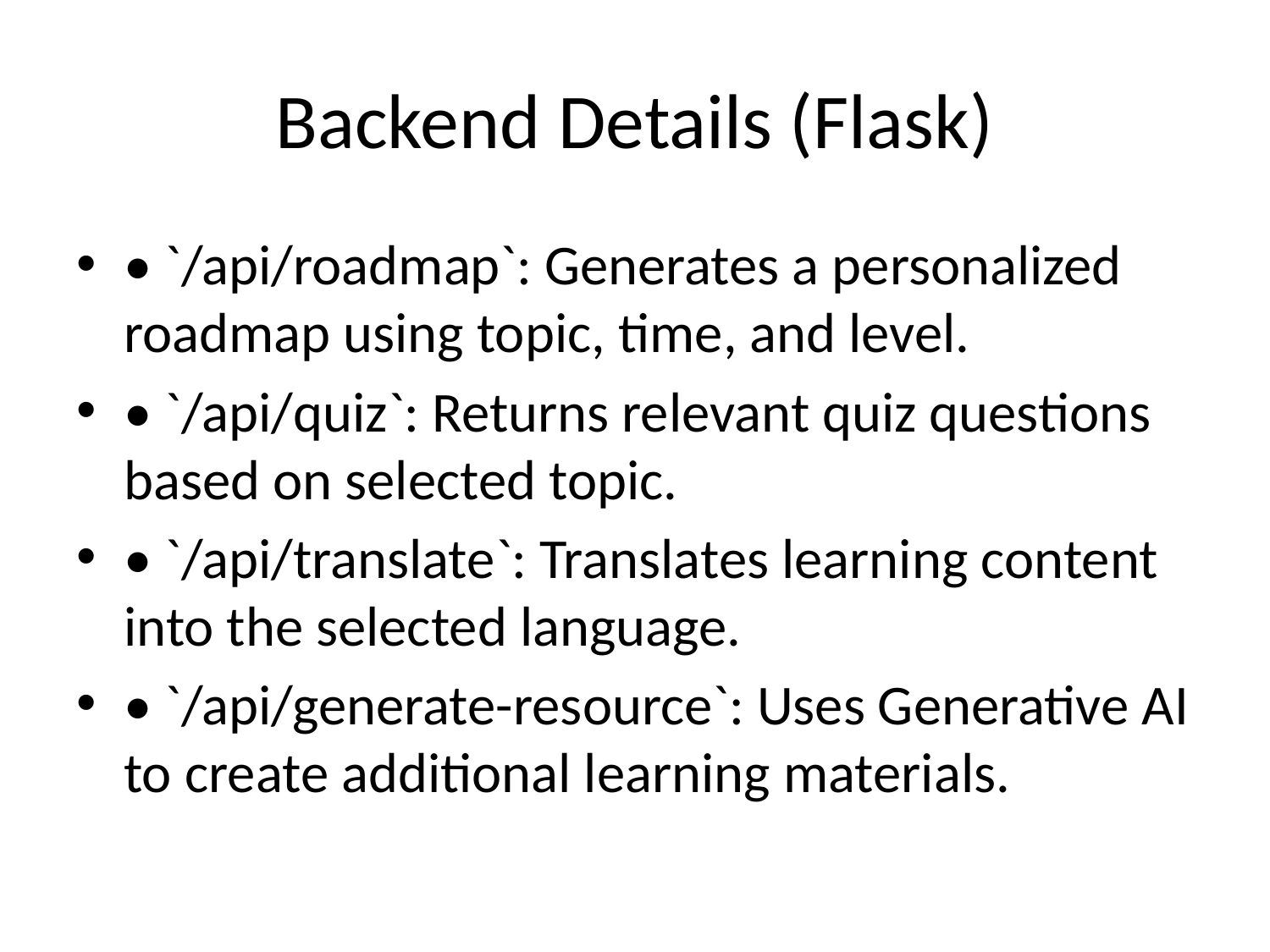

# Backend Details (Flask)
• `/api/roadmap`: Generates a personalized roadmap using topic, time, and level.
• `/api/quiz`: Returns relevant quiz questions based on selected topic.
• `/api/translate`: Translates learning content into the selected language.
• `/api/generate-resource`: Uses Generative AI to create additional learning materials.